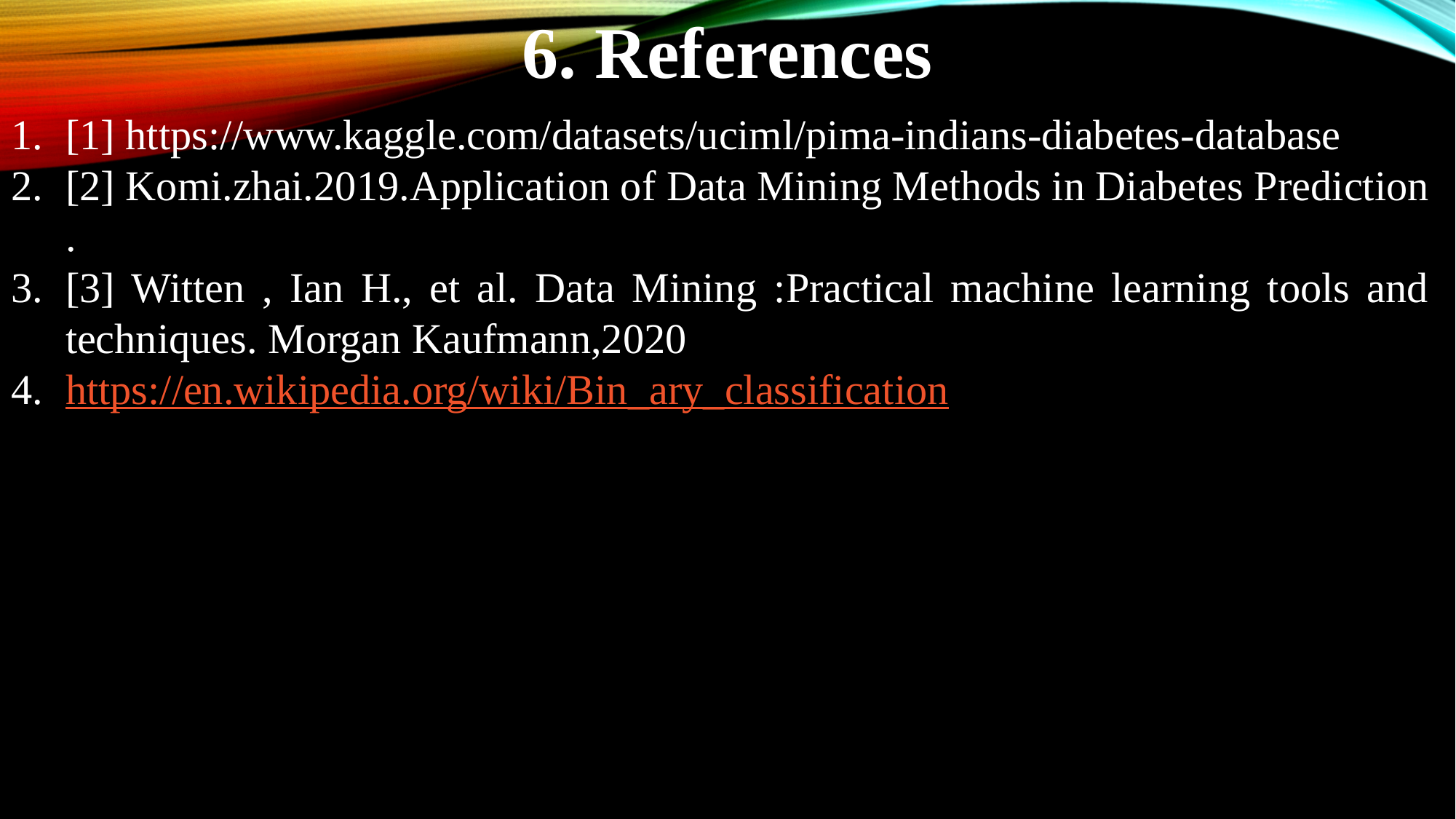

6. References
[1] https://www.kaggle.com/datasets/uciml/pima-indians-diabetes-database
[2] Komi.zhai.2019.Application of Data Mining Methods in Diabetes Prediction .
[3] Witten , Ian H., et al. Data Mining :Practical machine learning tools and techniques. Morgan Kaufmann,2020
https://en.wikipedia.org/wiki/Bin_ary_classification